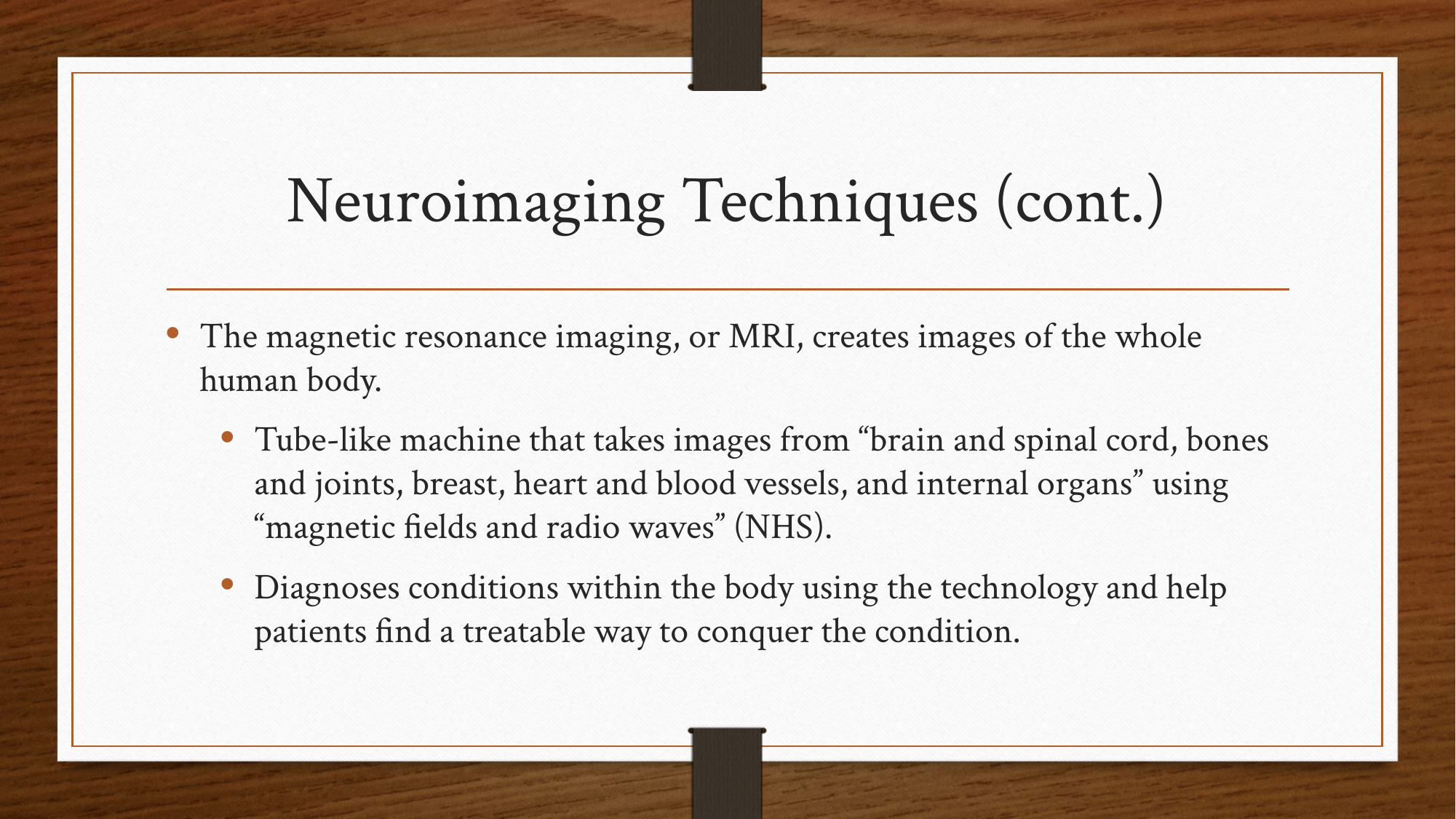

# Neuroimaging Techniques (cont.)
The magnetic resonance imaging, or MRI, creates images of the whole human body.
Tube-like machine that takes images from “brain and spinal cord, bones and joints, breast, heart and blood vessels, and internal organs” using “magnetic fields and radio waves” (NHS).
Diagnoses conditions within the body using the technology and help patients find a treatable way to conquer the condition.